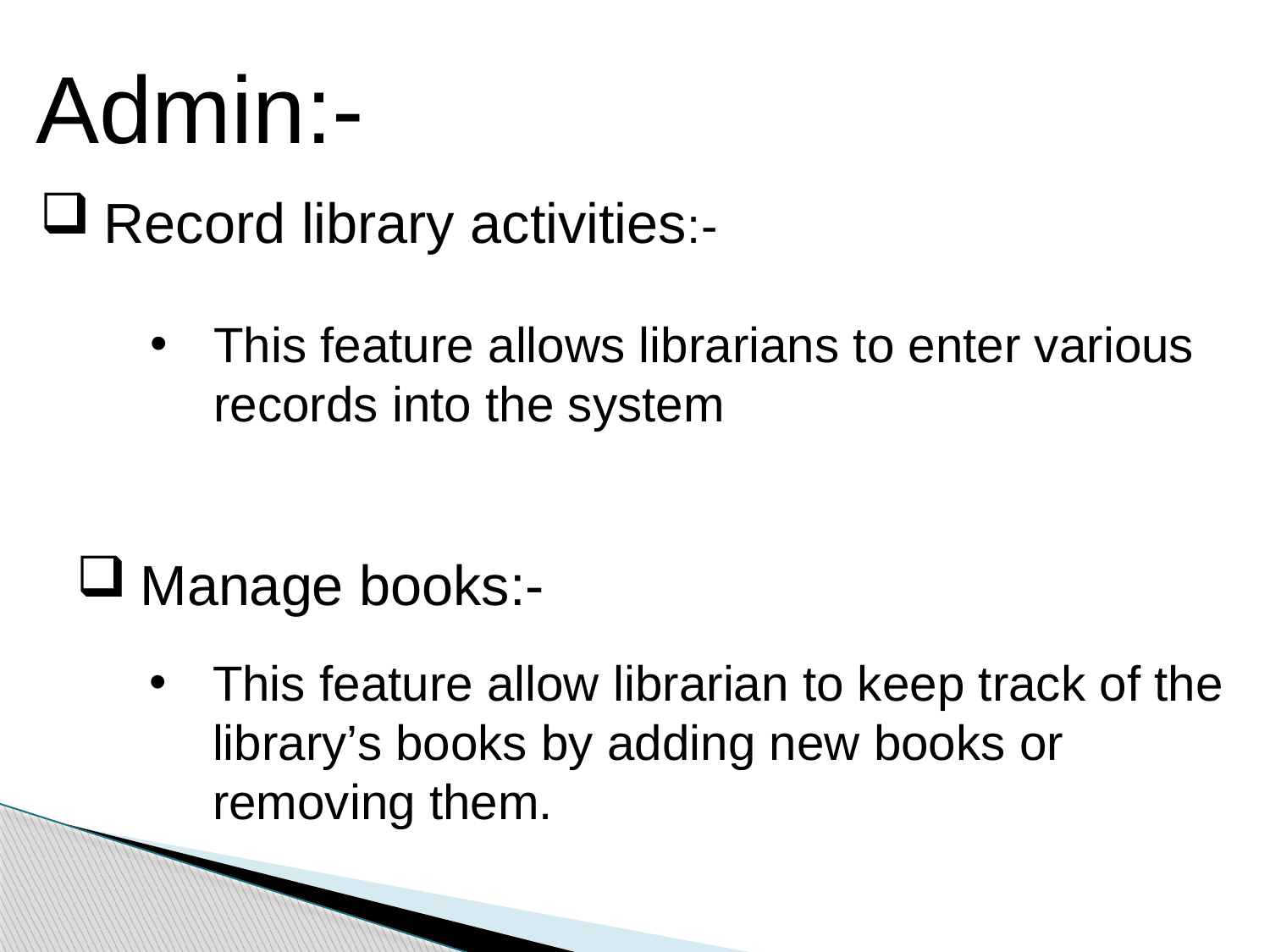

Admin:-
Record library activities:-

This feature allows librarians to enter various records into the system
Manage books:-
This feature allow librarian to keep track of the library’s books by adding new books or removing them.